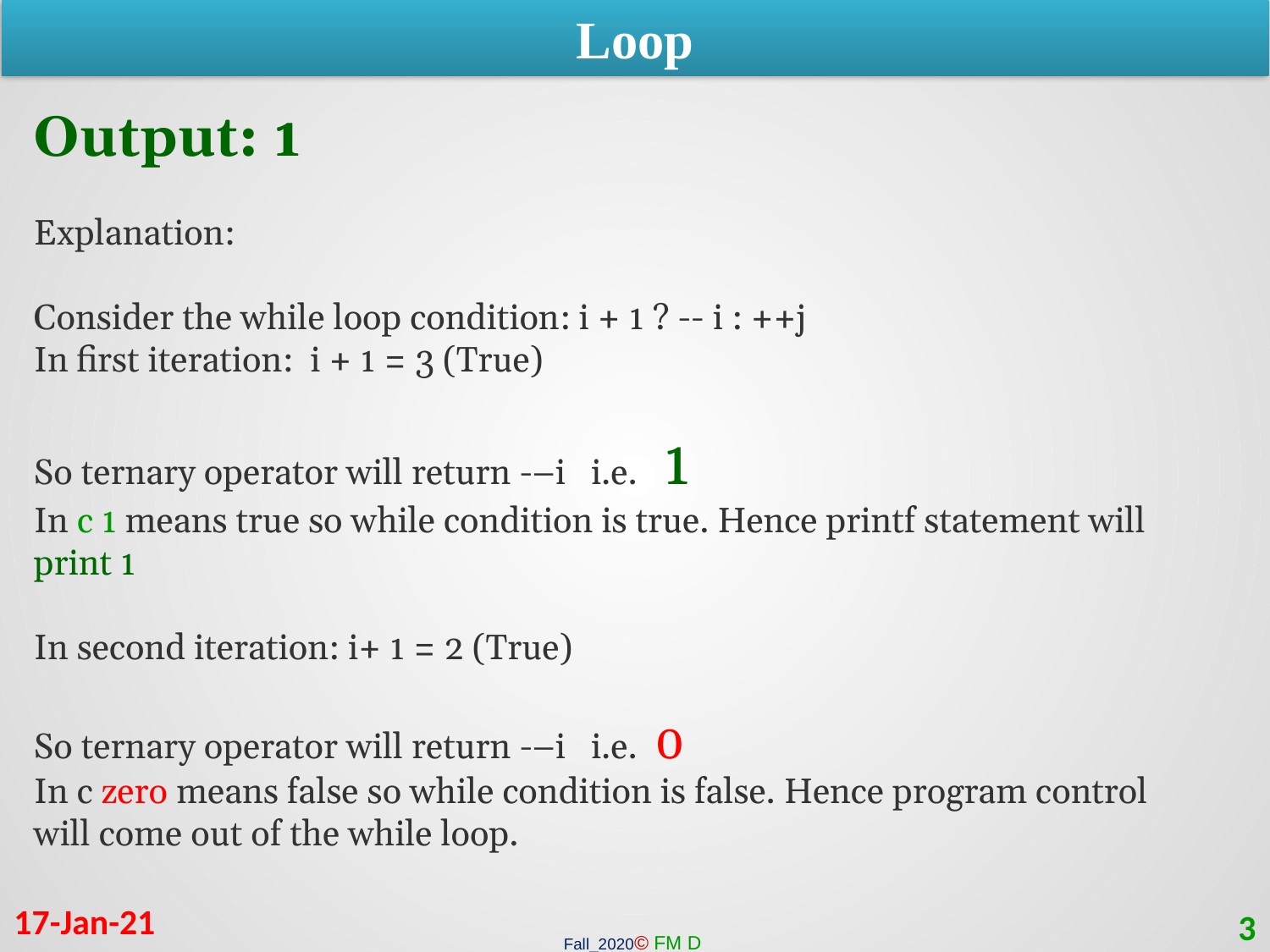

Loop
Output: 1

Explanation:

Consider the while loop condition: i + 1 ? -- i : ++j
In first iteration:  i + 1 = 3 (True)

So ternary operator will return -–i   i.e.   1
In c 1 means true so while condition is true. Hence printf statement will print 1

In second iteration: i+ 1 = 2 (True)

So ternary operator will return -–i   i.e.  0
In c zero means false so while condition is false. Hence program control will come out of the while loop.

17-Jan-21
3